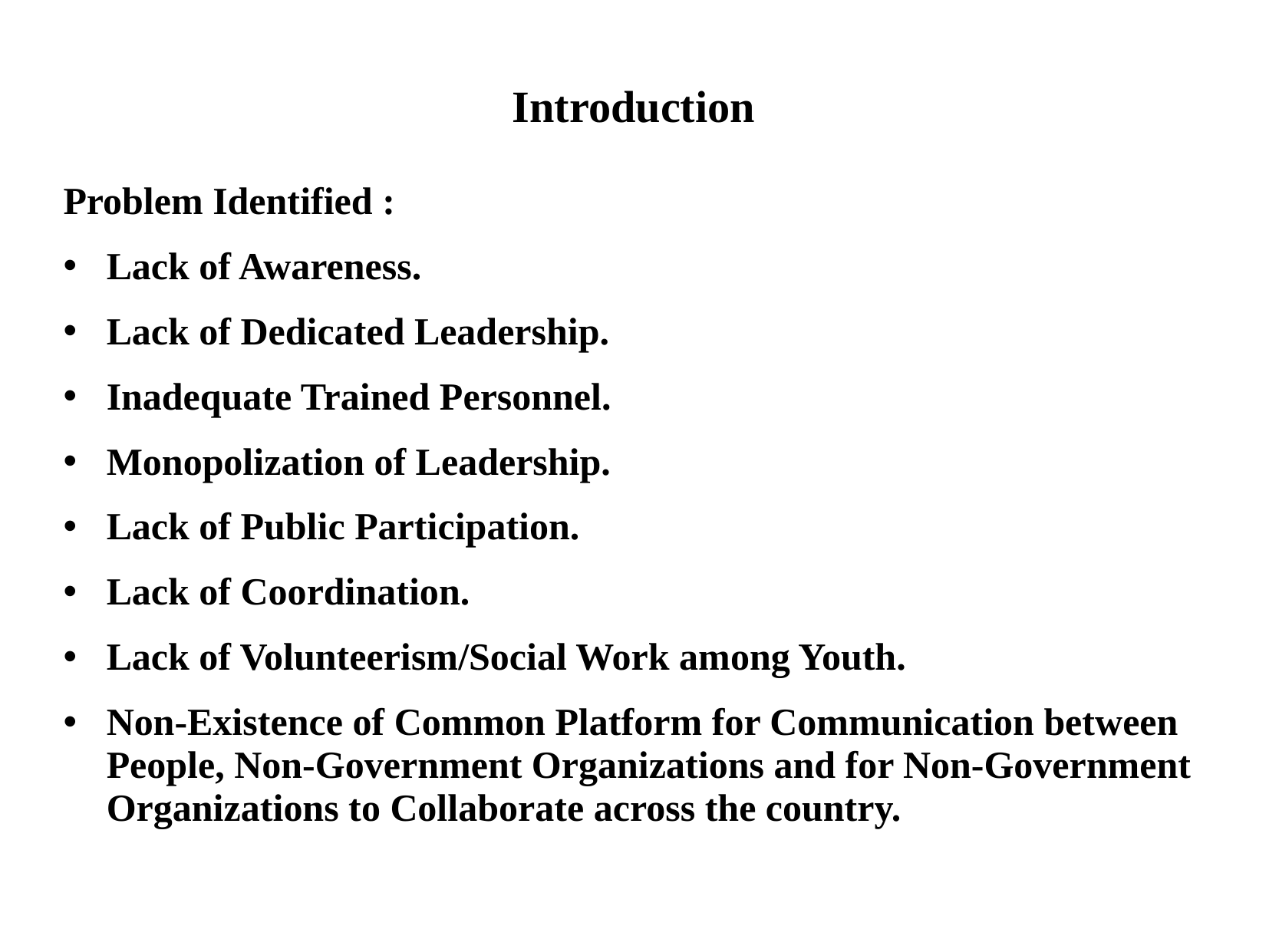

# Introduction
Problem Identified :
Lack of Awareness.
Lack of Dedicated Leadership.
Inadequate Trained Personnel.
Monopolization of Leadership.
Lack of Public Participation.
Lack of Coordination.
Lack of Volunteerism/Social Work among Youth.
Non-Existence of Common Platform for Communication between People, Non-Government Organizations and for Non-Government Organizations to Collaborate across the country.